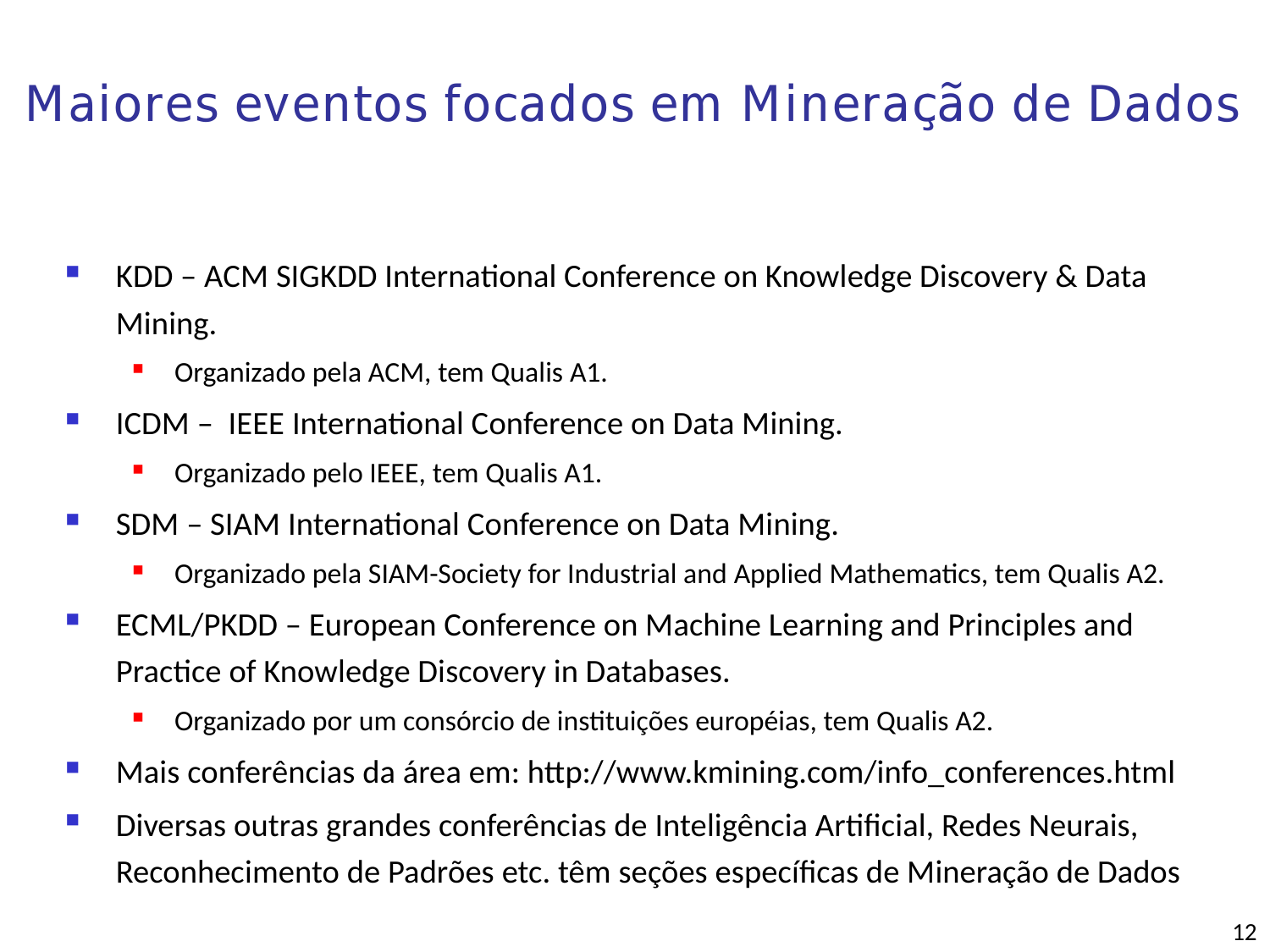

# Maiores eventos focados em Mineração de Dados

KDD – ACM SIGKDD International Conference on Knowledge Discovery & Data Mining.
Organizado pela ACM, tem Qualis A1.
ICDM –  IEEE International Conference on Data Mining.
Organizado pelo IEEE, tem Qualis A1.
SDM – SIAM International Conference on Data Mining.
Organizado pela SIAM-Society for Industrial and Applied Mathematics, tem Qualis A2.
ECML/PKDD – European Conference on Machine Learning and Principles and Practice of Knowledge Discovery in Databases.
Organizado por um consórcio de instituições européias, tem Qualis A2.
Mais conferências da área em: http://www.kmining.com/info_conferences.html
Diversas outras grandes conferências de Inteligência Artificial, Redes Neurais, Reconhecimento de Padrões etc. têm seções específicas de Mineração de Dados
12